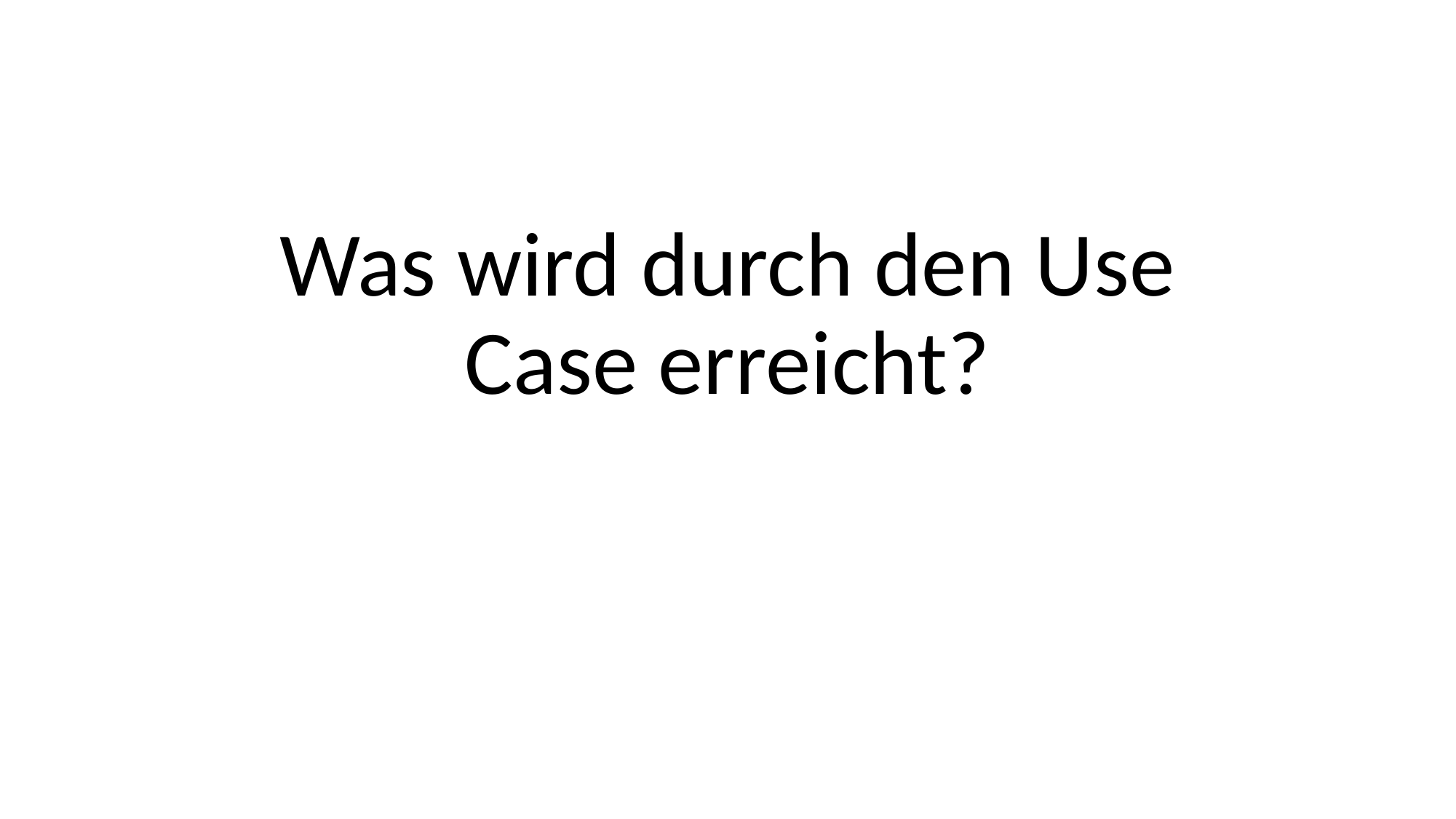

# Was wird durch den Use Case erreicht?